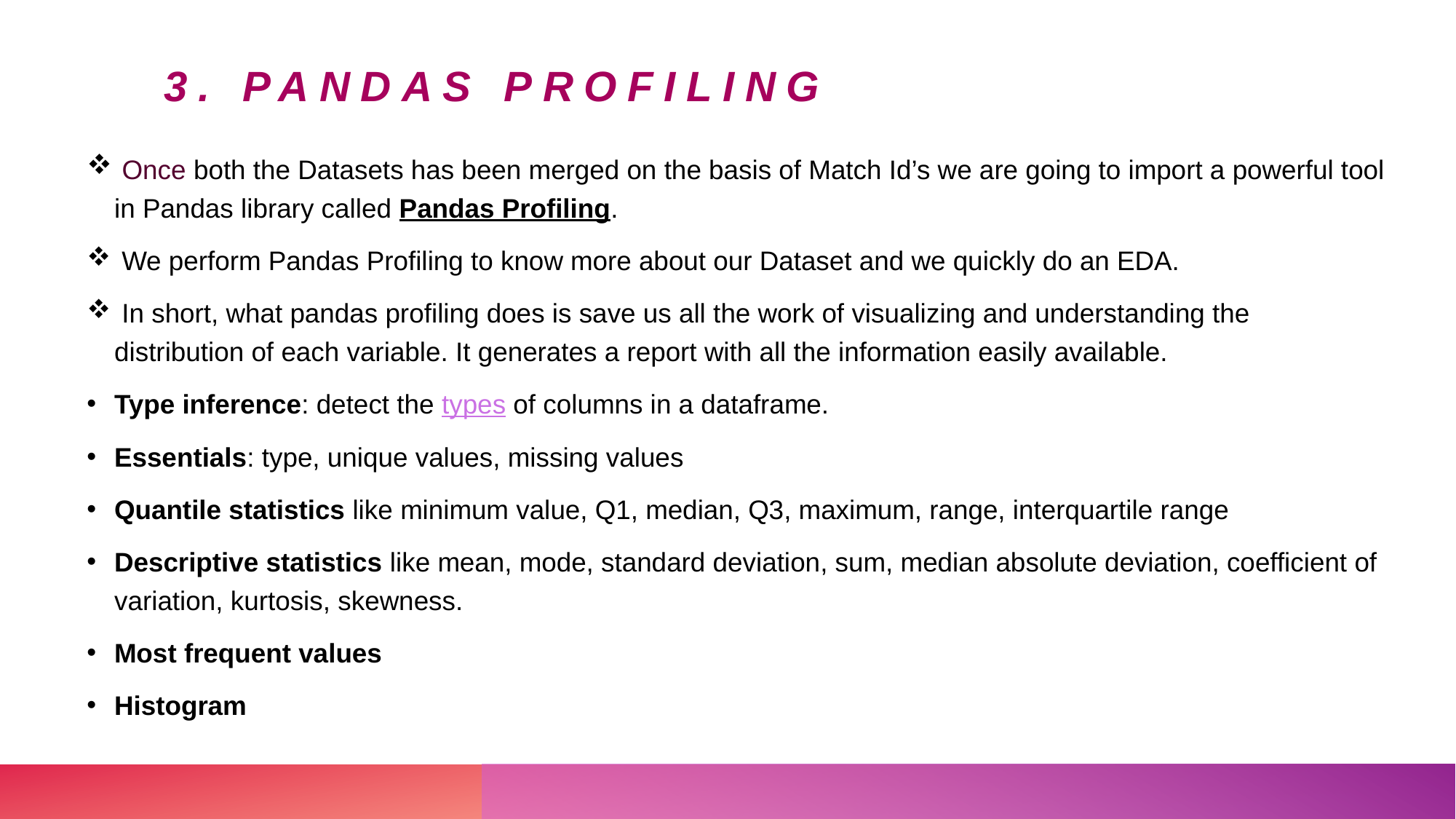

# 3. Pandas Profiling
 Once both the Datasets has been merged on the basis of Match Id’s we are going to import a powerful tool in Pandas library called Pandas Profiling.
 We perform Pandas Profiling to know more about our Dataset and we quickly do an EDA.
 In short, what pandas profiling does is save us all the work of visualizing and understanding the distribution of each variable. It generates a report with all the information easily available.
Type inference: detect the types of columns in a dataframe.
Essentials: type, unique values, missing values
Quantile statistics like minimum value, Q1, median, Q3, maximum, range, interquartile range
Descriptive statistics like mean, mode, standard deviation, sum, median absolute deviation, coefficient of variation, kurtosis, skewness.
Most frequent values
Histogram